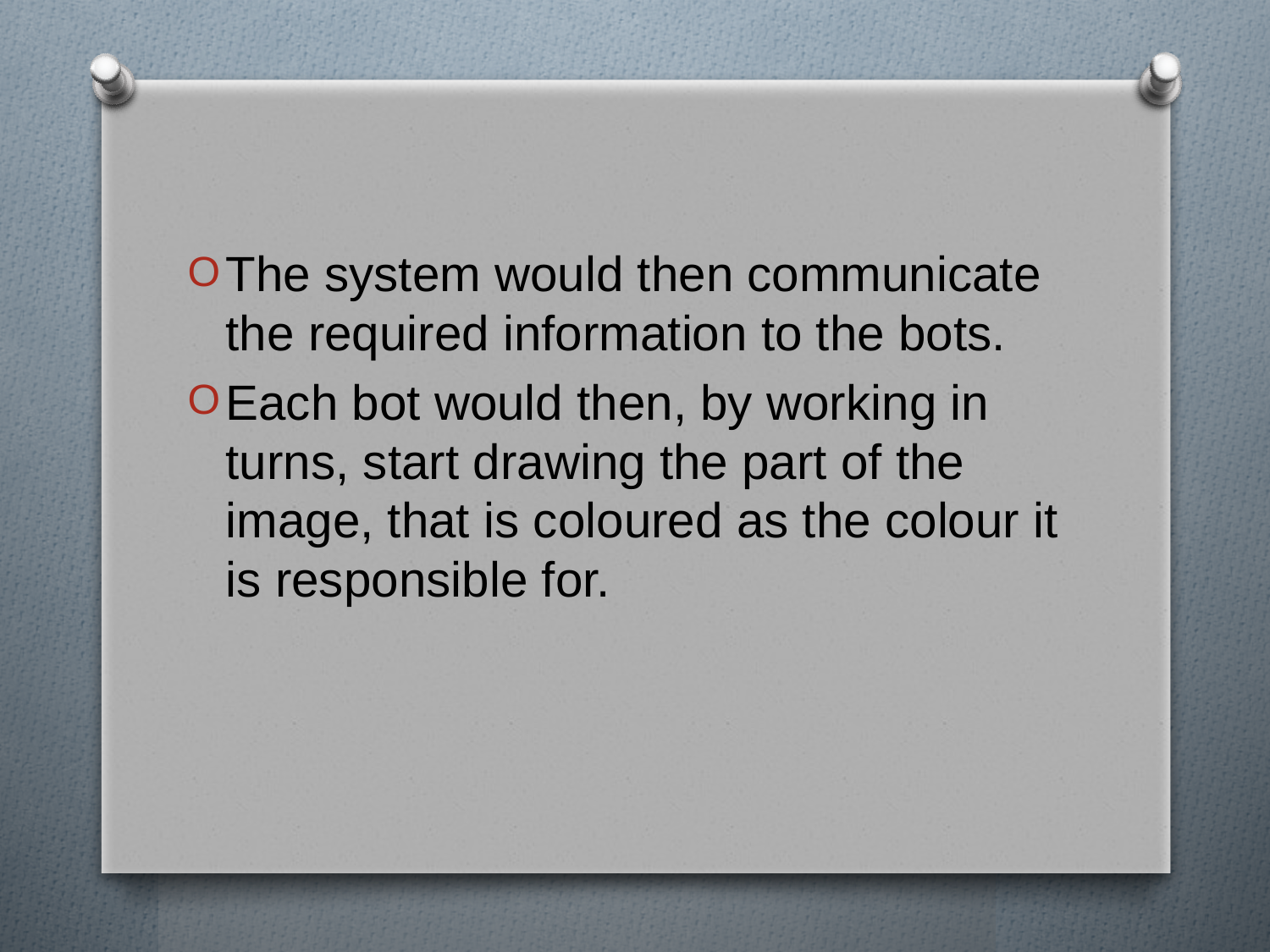

The system would then communicate the required information to the bots.
Each bot would then, by working in turns, start drawing the part of the image, that is coloured as the colour it is responsible for.